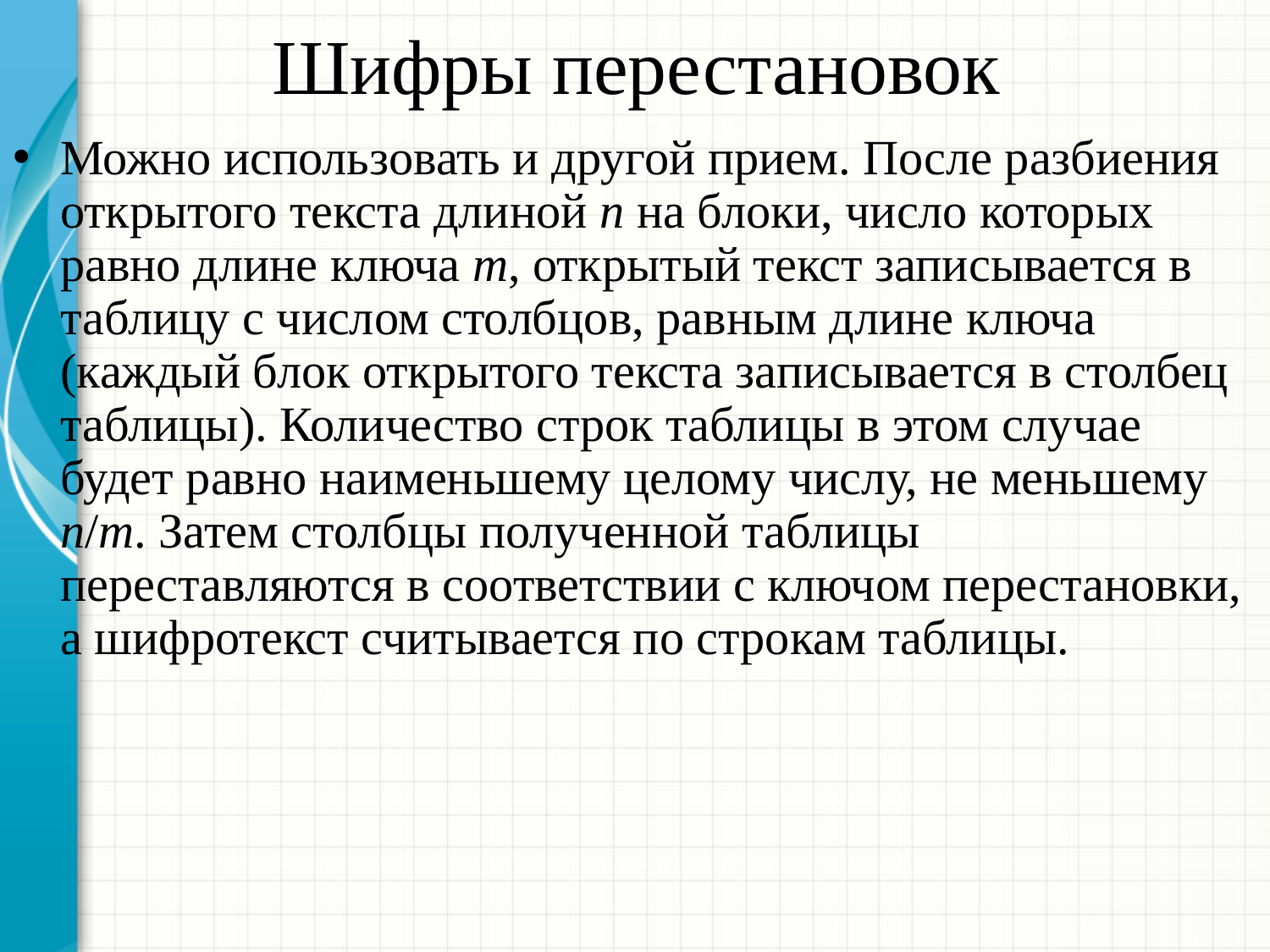

# Шифры перестановок
Можно использовать и другой прием. После разбиения открытого текста длиной n на блоки, число которых равно длине ключа m, открытый текст записывается в таблицу с числом столбцов, равным длине ключа (каждый блок открытого текста записывается в столбец таблицы). Количество строк таблицы в этом случае будет равно наименьшему целому числу, не меньшему n/m. Затем столбцы полученной таблицы переставляются в соответствии с ключом перестановки, а шифротекст считывается по строкам таблицы.